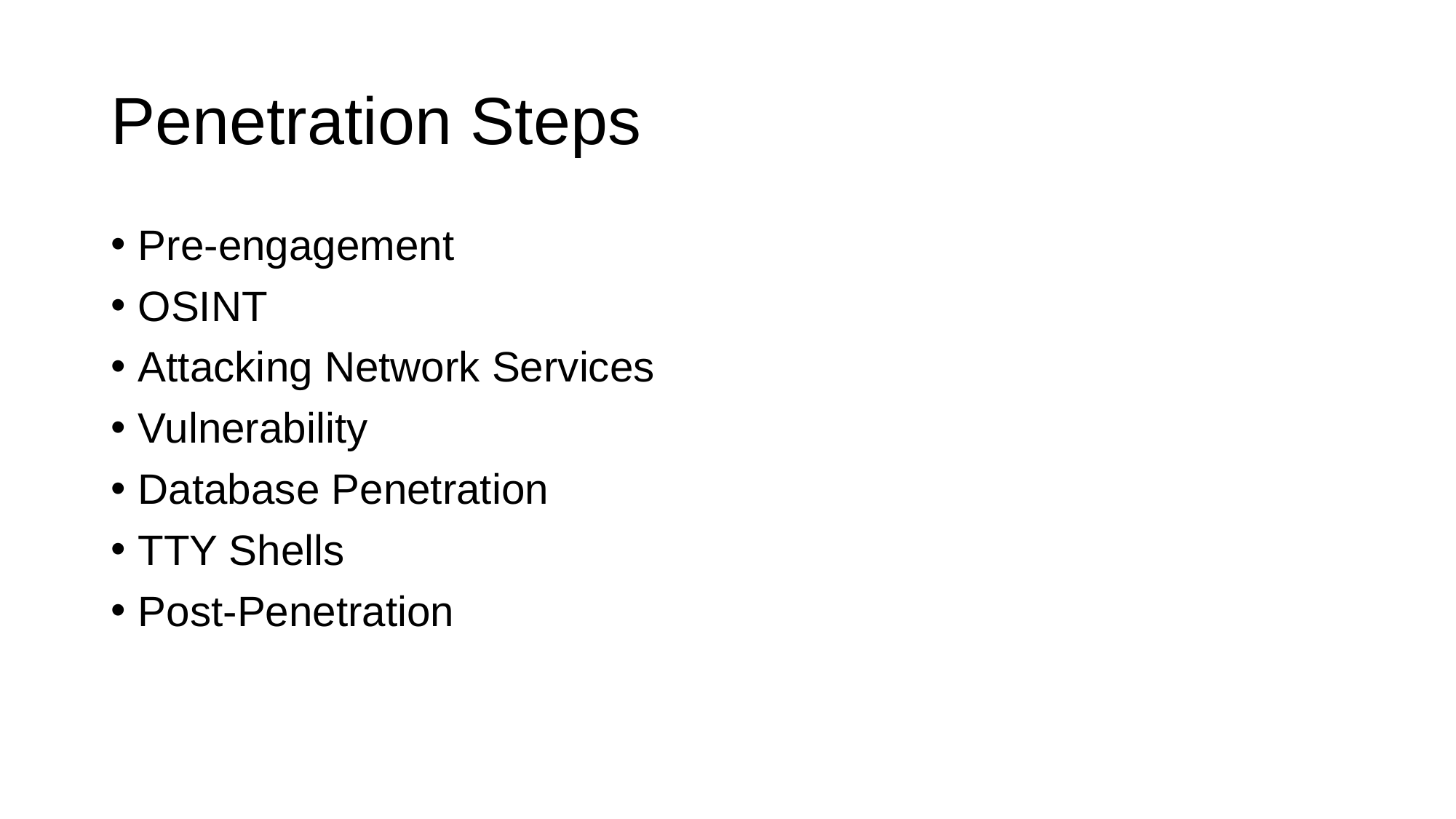

# Penetration Steps
Pre-engagement
OSINT
Attacking Network Services
Vulnerability
Database Penetration
TTY Shells
Post-Penetration